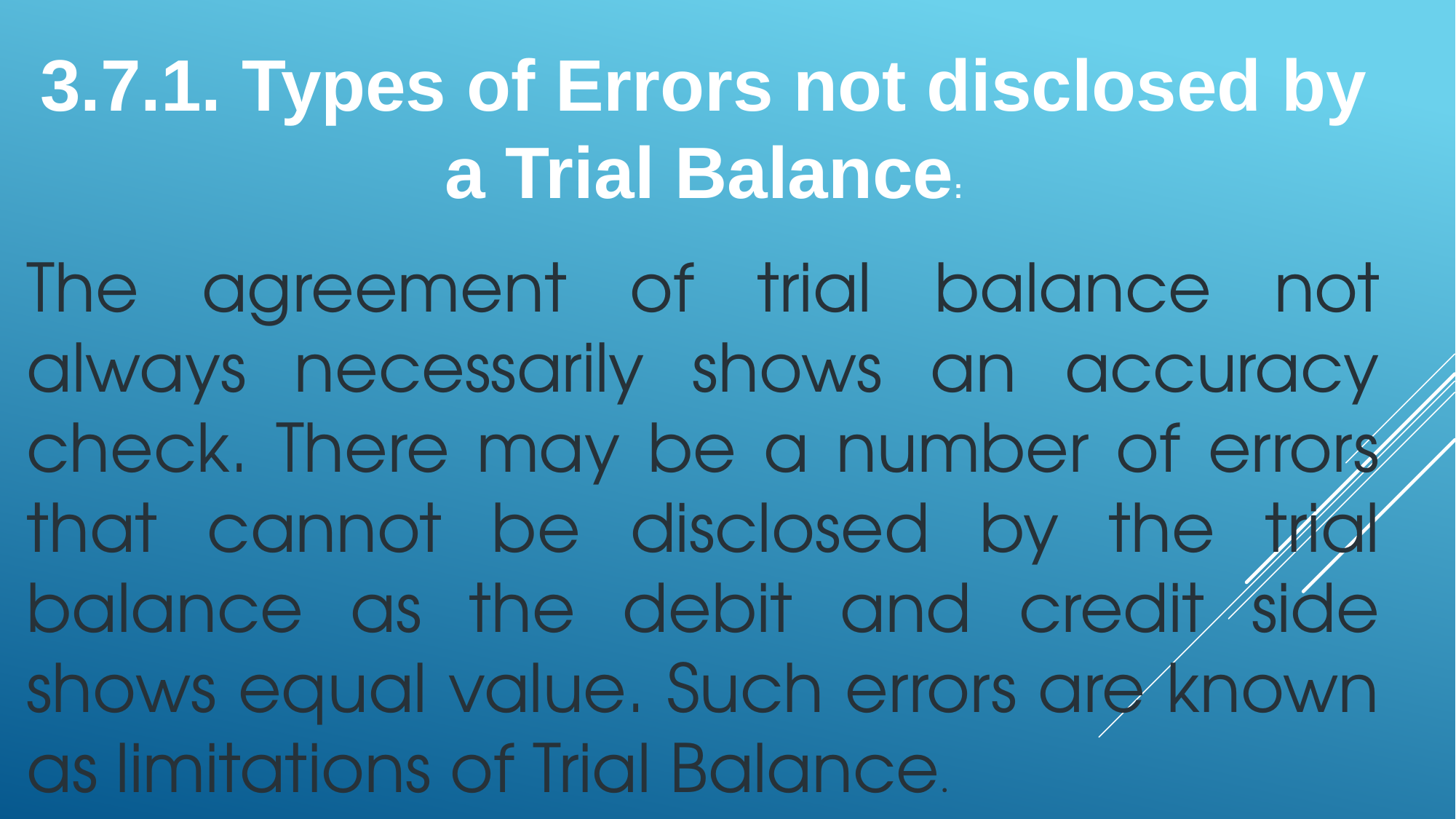

3.7.1. Types of Errors not disclosed by a Trial Balance:

The agreement of trial balance not always necessarily shows an accuracy check. There may be a number of errors that cannot be disclosed by the trial balance as the debit and credit side shows equal value. Such errors are known as limitations of Trial Balance.